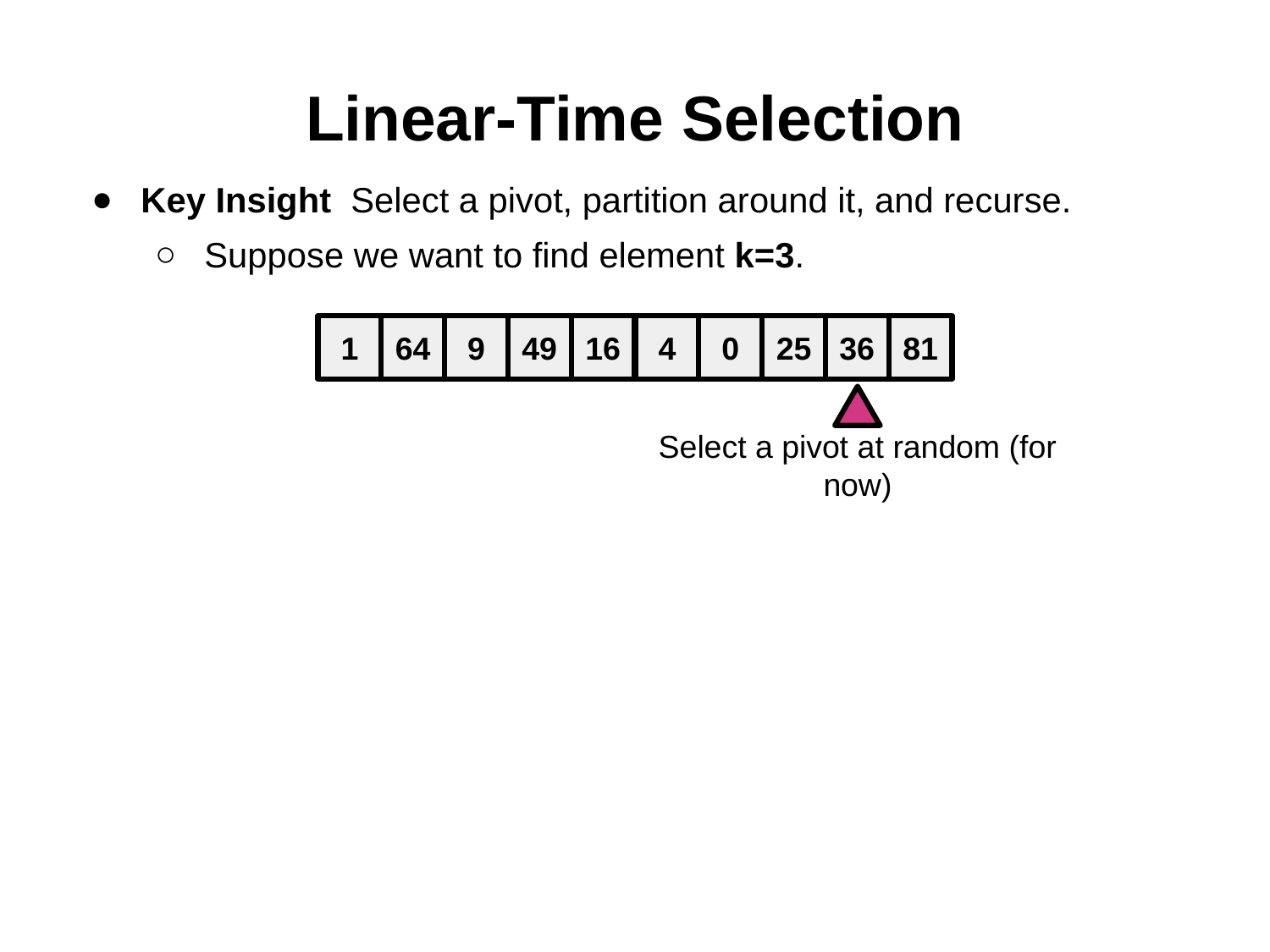

Linear-Time Selection
Key Insight  Select a pivot, partition around it, and recurse.

Suppose we want to find element k=3.
1
64
9
49
16
4
0
25
36
81

Select a pivot at random (for now)